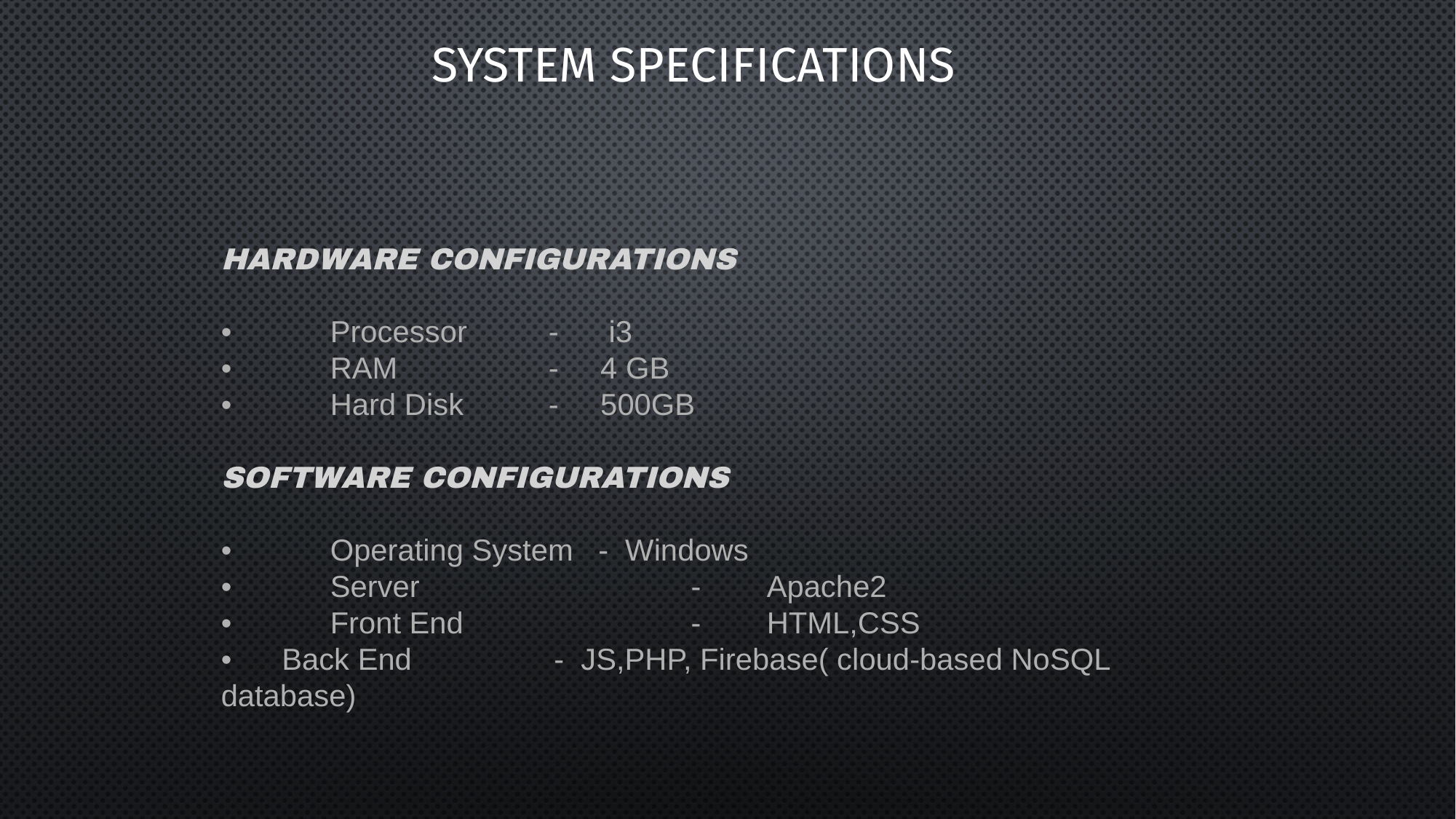

SYSTEM SPECIFICATIONS

HARDWARE CONFIGURATIONS

•	Processor	-      i3
•	RAM		-     4 GB
•	Hard Disk	-     500GB

SOFTWARE CONFIGURATIONS

•	Operating System   -  Windows
•	Server			    - 	Apache2
•	Front End		    - 	HTML,CSS
•      Back End                 -  JS,PHP, Firebase( cloud-based NoSQL database)